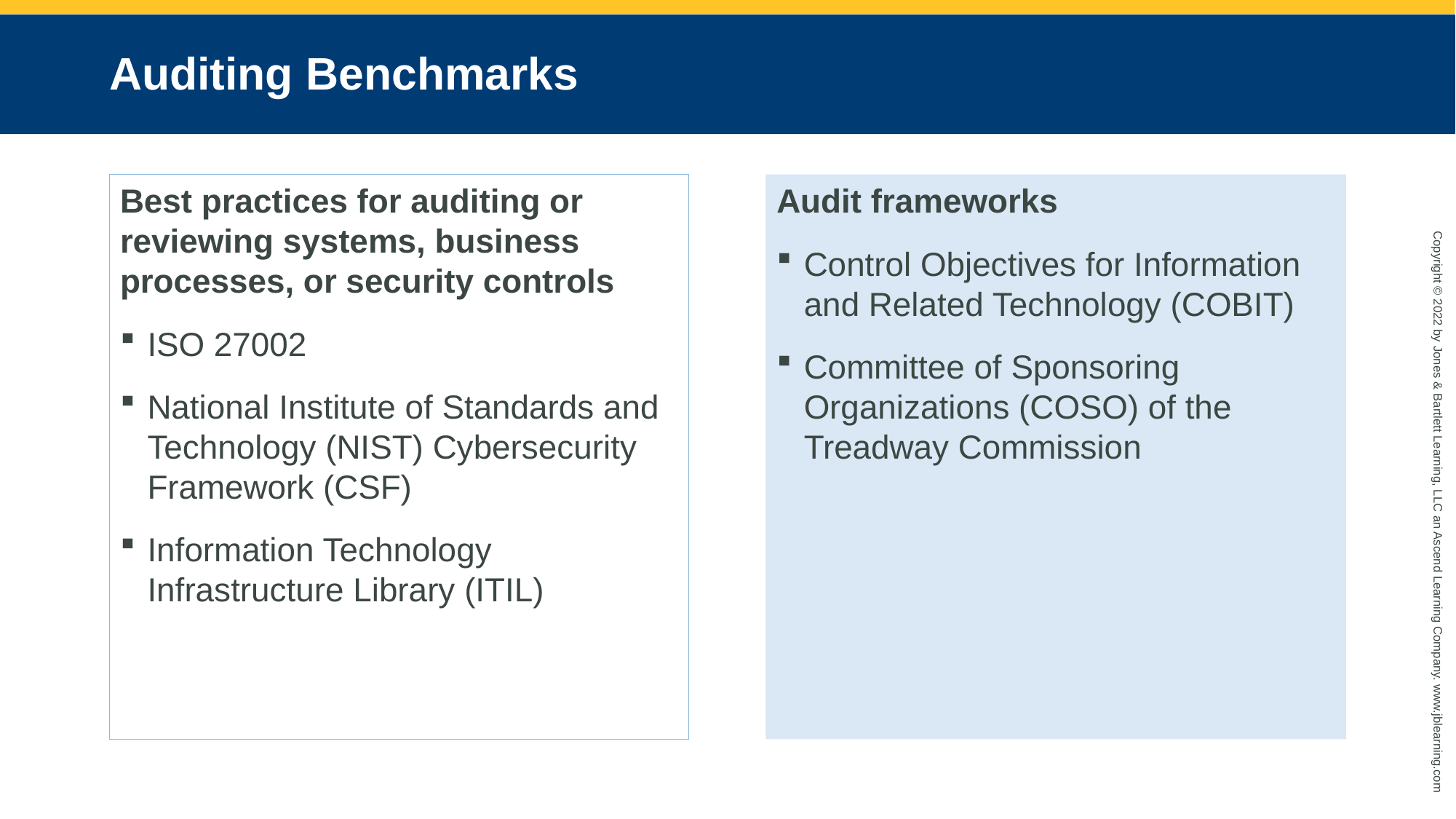

# Auditing Benchmarks
Best practices for auditing or reviewing systems, business processes, or security controls
ISO 27002
National Institute of Standards and Technology (NIST) Cybersecurity Framework (CSF)
Information Technology Infrastructure Library (ITIL)
Audit frameworks
Control Objectives for Information and Related Technology (COBIT)
Committee of Sponsoring Organizations (COSO) of the Treadway Commission